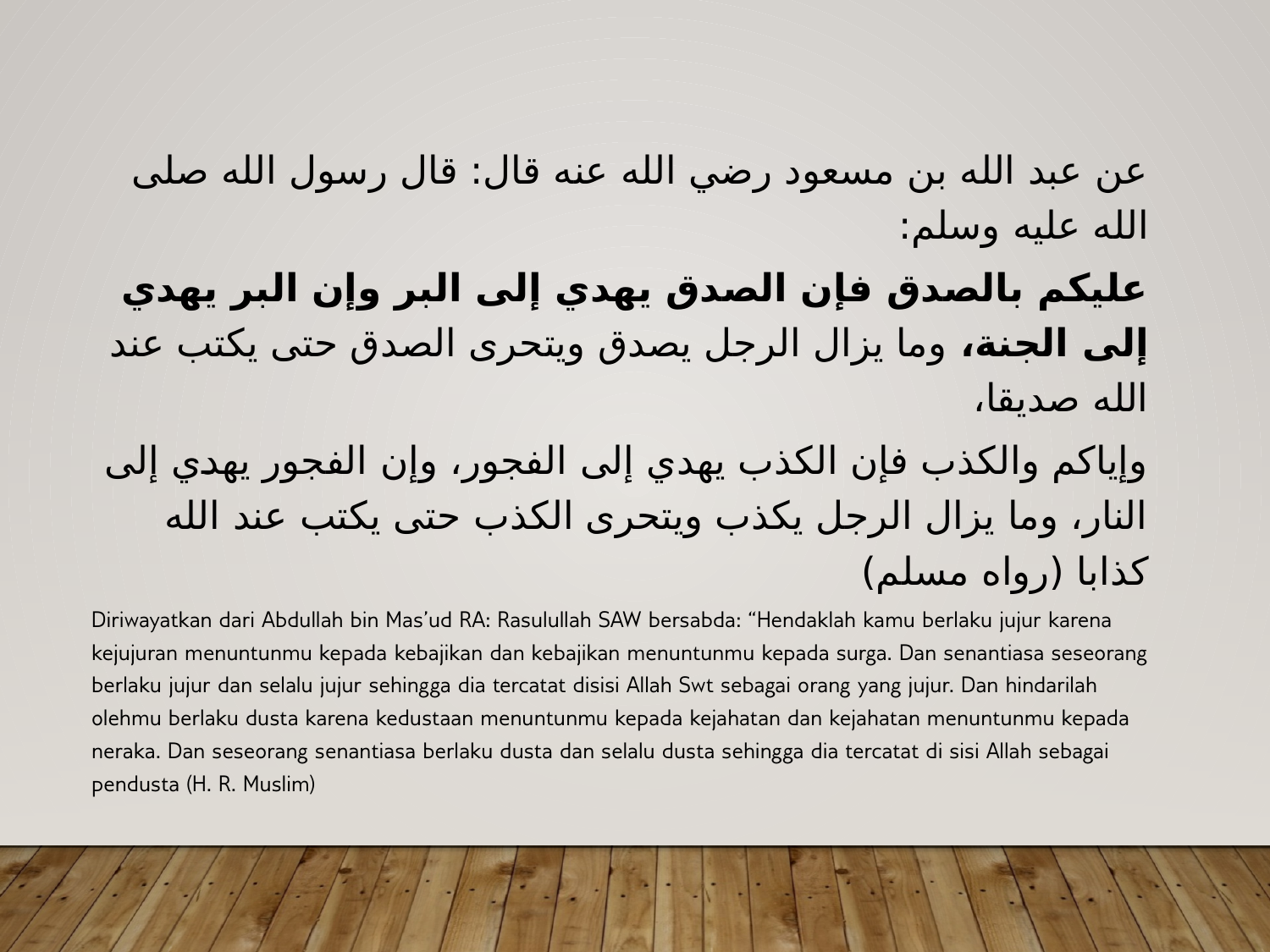

عن عبد الله بن مسعود رضي الله عنه قال: قال رسول الله صلى الله عليه وسلم:
عليكم بالصدق فإن الصدق يهدي إلى البر وإن البر يهدي إلى الجنة، وما يزال الرجل يصدق ويتحرى الصدق حتى يكتب عند الله صديقا،
وإياكم والكذب فإن الكذب يهدي إلى الفجور، وإن الفجور يهدي إلى النار، وما يزال الرجل يكذب ويتحرى الكذب حتى يكتب عند الله كذابا (رواه مسلم)
Diriwayatkan dari Abdullah bin Mas’ud RA: Rasulullah SAW bersabda: “Hendaklah kamu berlaku jujur karena kejujuran menuntunmu kepada kebajikan dan kebajikan menuntunmu kepada surga. Dan senantiasa seseorang berlaku jujur dan selalu jujur sehingga dia tercatat disisi Allah Swt sebagai orang yang jujur. Dan hindarilah olehmu berlaku dusta karena kedustaan menuntunmu kepada kejahatan dan kejahatan menuntunmu kepada neraka. Dan seseorang senantiasa berlaku dusta dan selalu dusta sehingga dia tercatat di sisi Allah sebagai pendusta (H. R. Muslim)